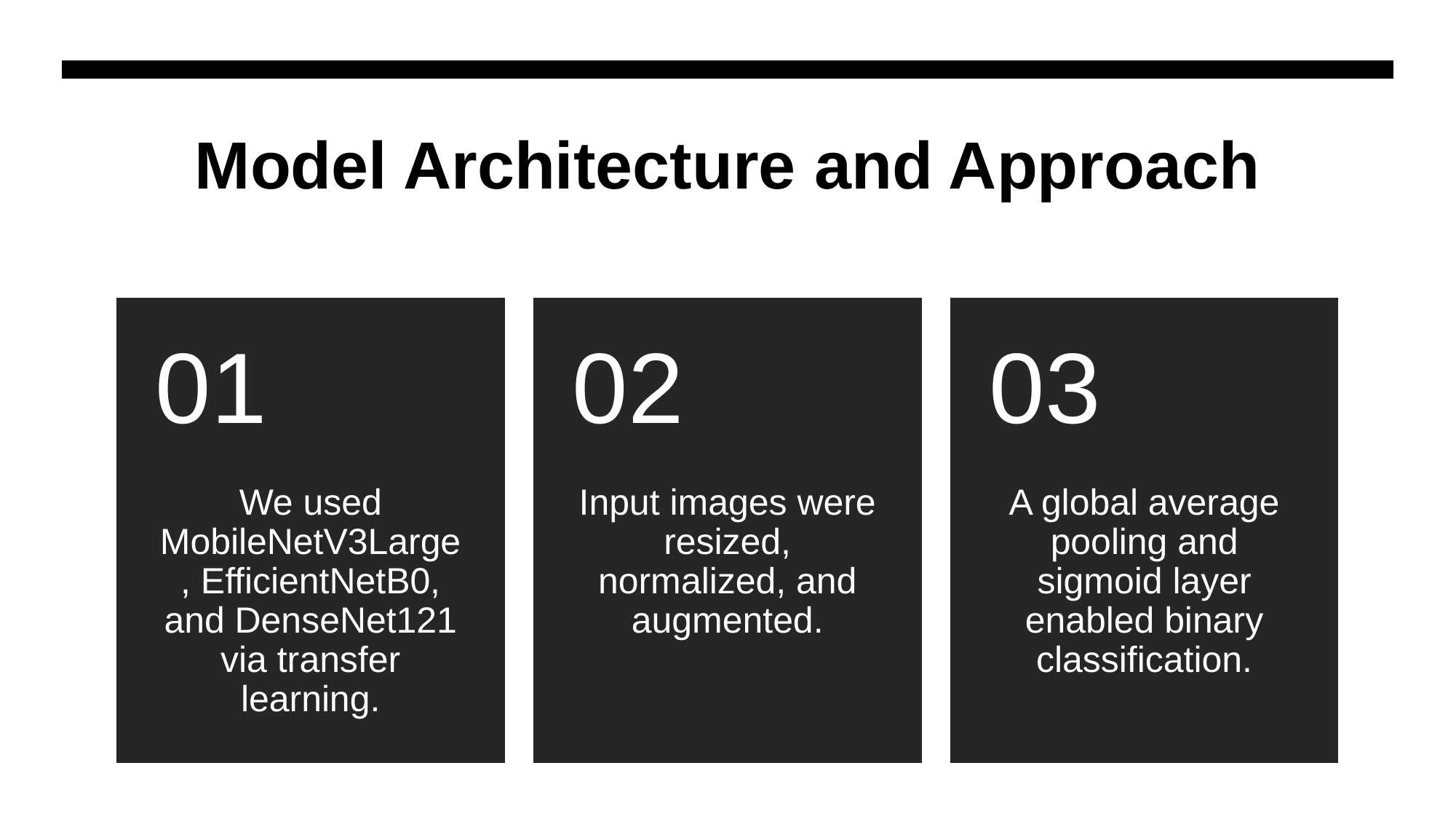

# Model Architecture and Approach
We used MobileNetV3Large, EfficientNetB0, and DenseNet121 via transfer learning.
01
Input images were resized, normalized, and augmented.
02
A global average pooling and sigmoid layer enabled binary classification.
03